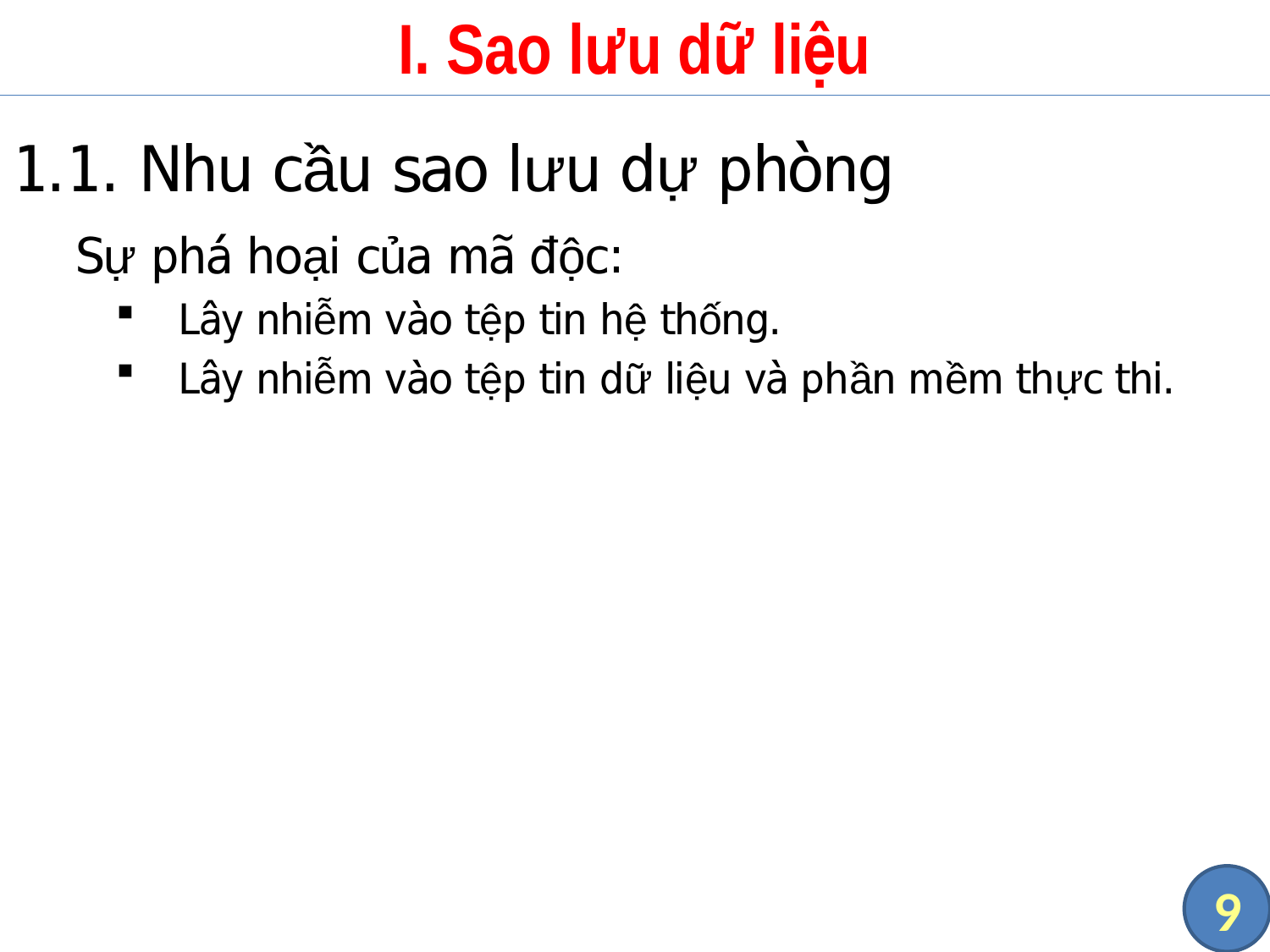

# I. Sao lưu dữ liệu
1.1. Nhu cầu sao lưu dự phòng
Sự phá hoại của mã độc:
Lây nhiễm vào tệp tin hệ thống.
Lây nhiễm vào tệp tin dữ liệu và phần mềm thực thi.

9